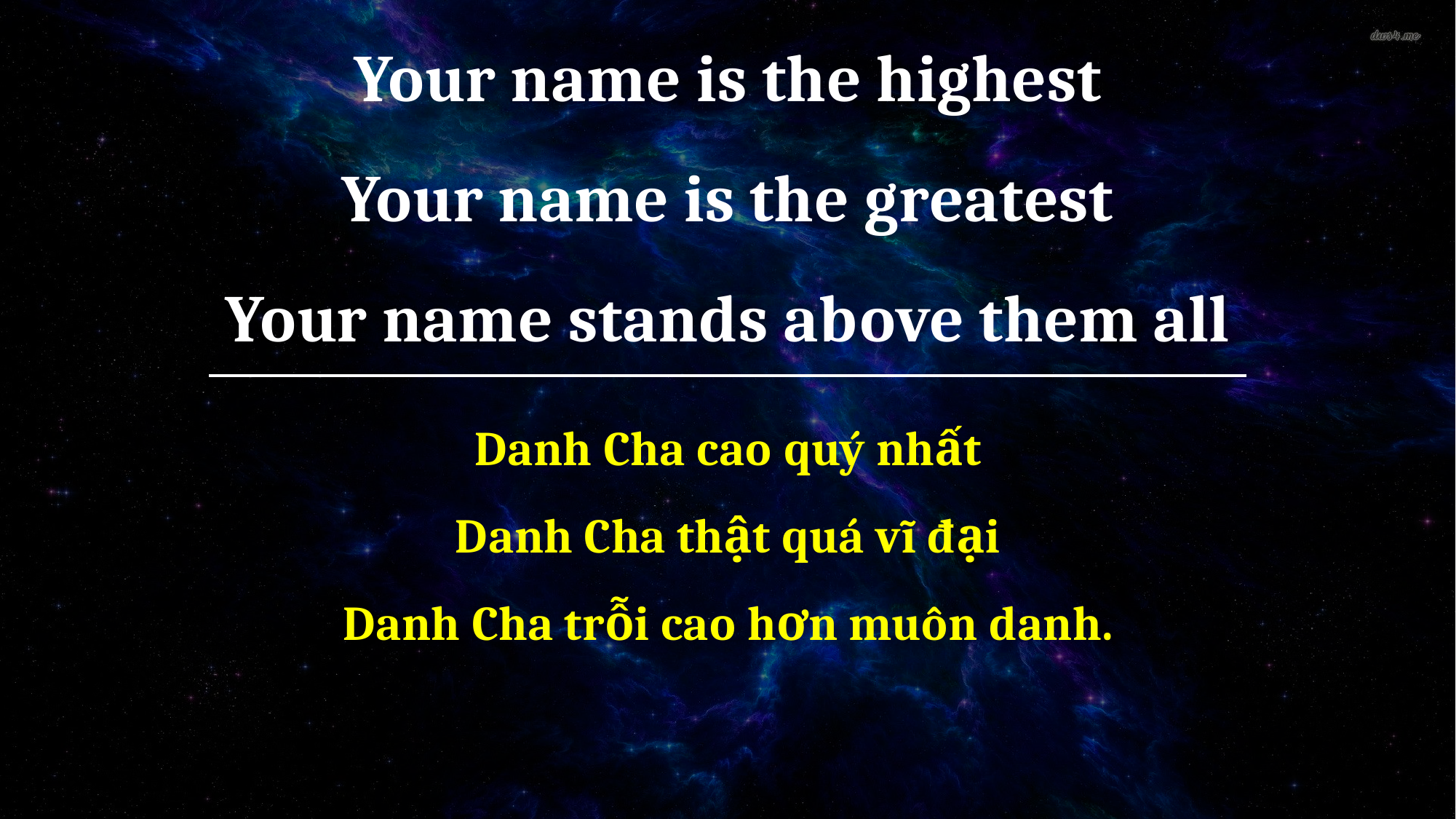

Your name is the highest
Your name is the greatest
Your name stands above them all
Danh Cha cao quý nhất
Danh Cha thật quá vĩ đại
Danh Cha trỗi cao hơn muôn danh.